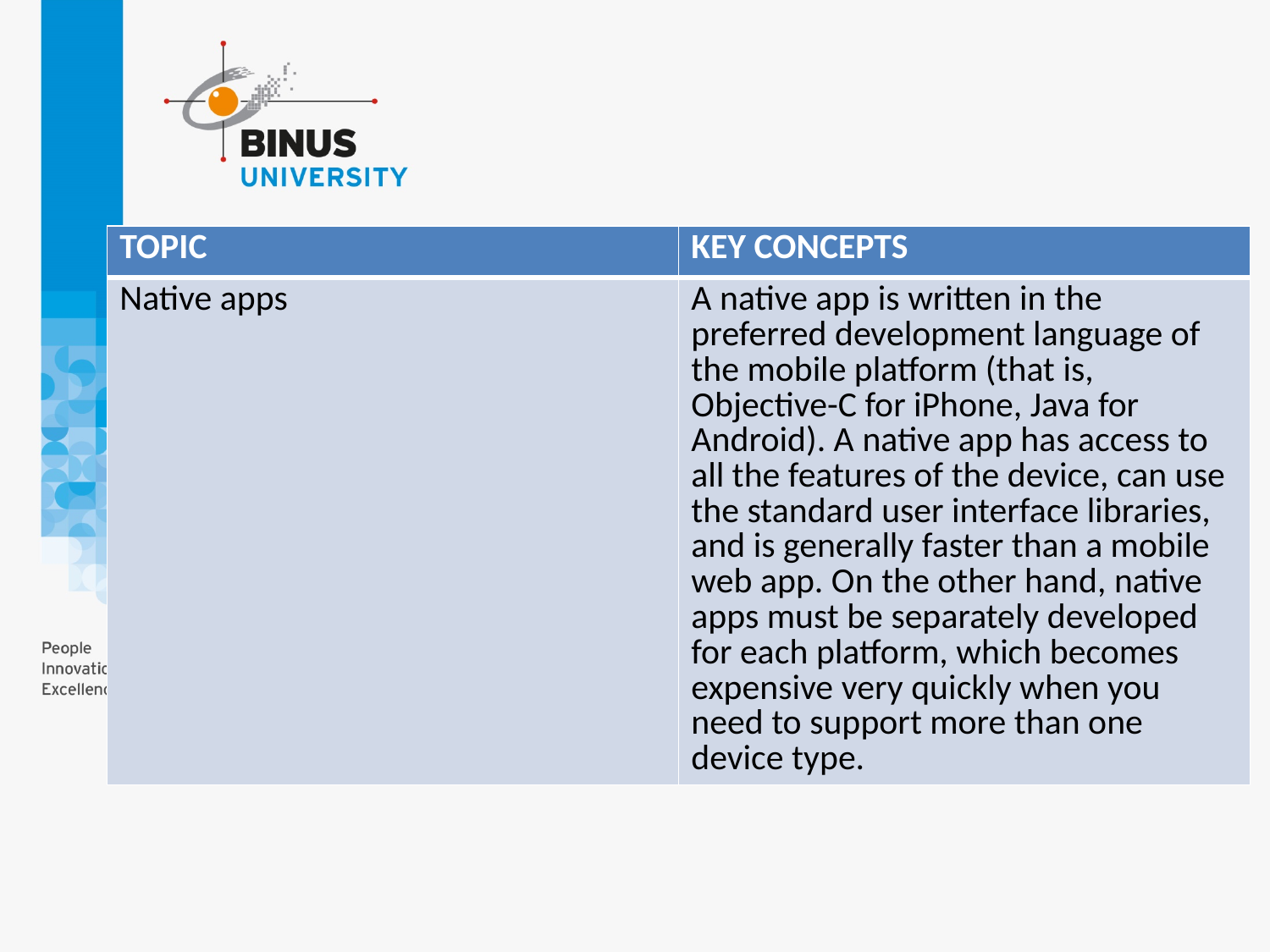

#
| TOPIC | KEY CONCEPTS |
| --- | --- |
| Native apps | A native app is written in the preferred development language of the mobile platform (that is, Objective-C for iPhone, Java for Android). A native app has access to all the features of the device, can use the standard user interface libraries, and is generally faster than a mobile web app. On the other hand, native apps must be separately developed for each platform, which becomes expensive very quickly when you need to support more than one device type. |